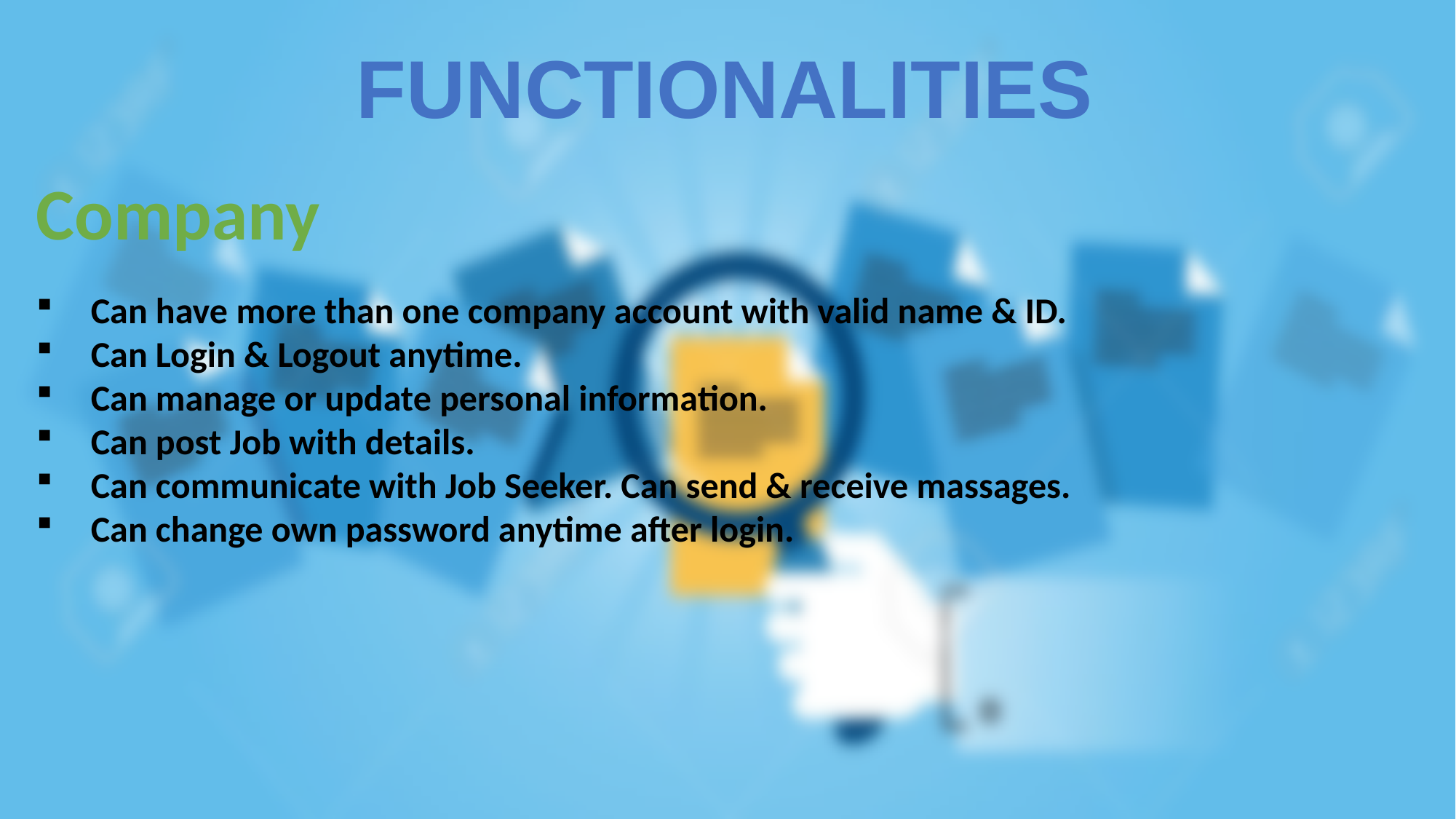

FUNCTIONALITIES

Company

Can have more than one company account with valid name & ID.
Can Login & Logout anytime.
Can manage or update personal information.
Can post Job with details.
Can communicate with Job Seeker. Can send & receive massages.
Can change own password anytime after login.